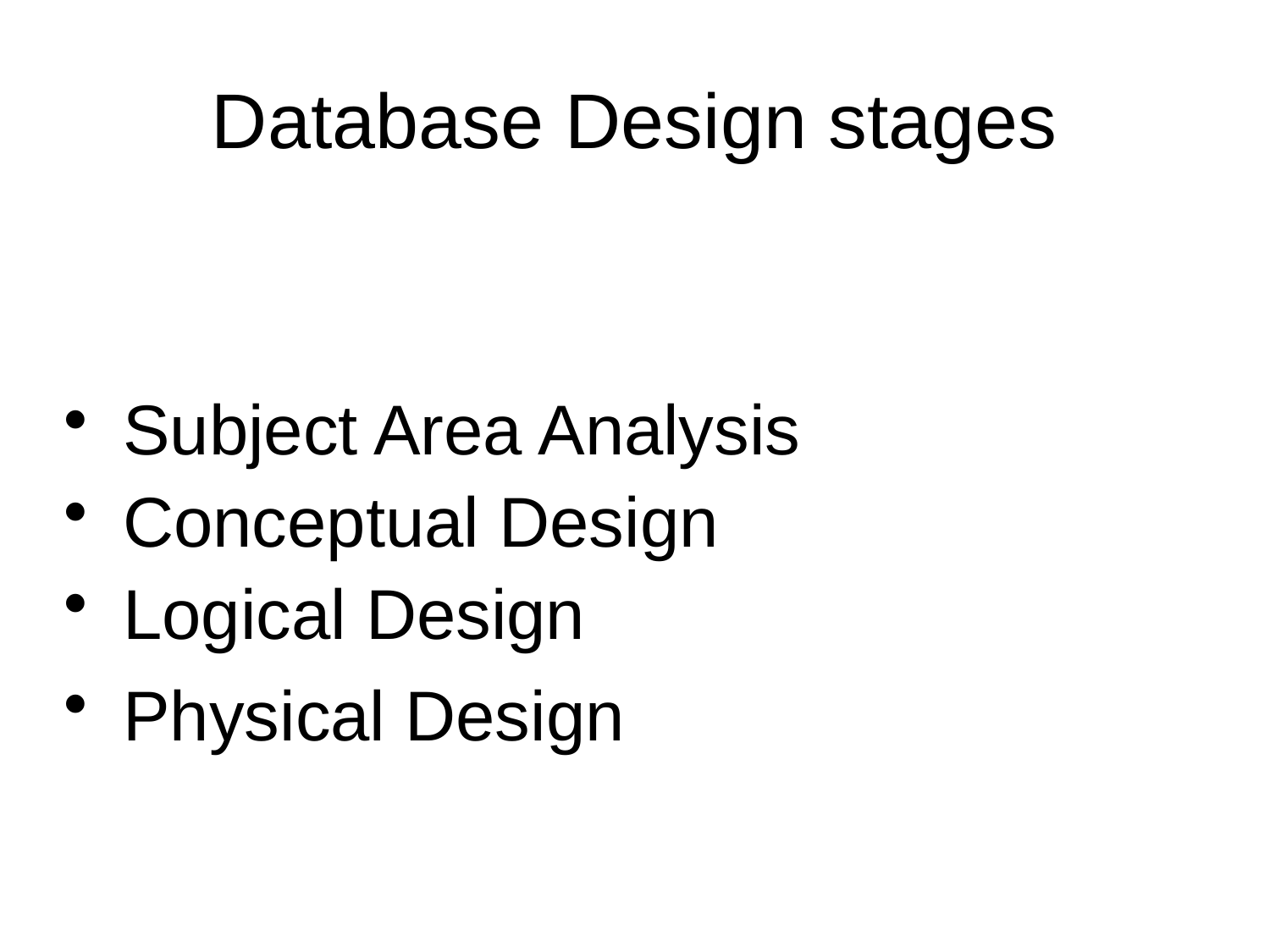

Database Design stages

Subject Area Analysis
Conceptual Design
Logical Design
Physical Design